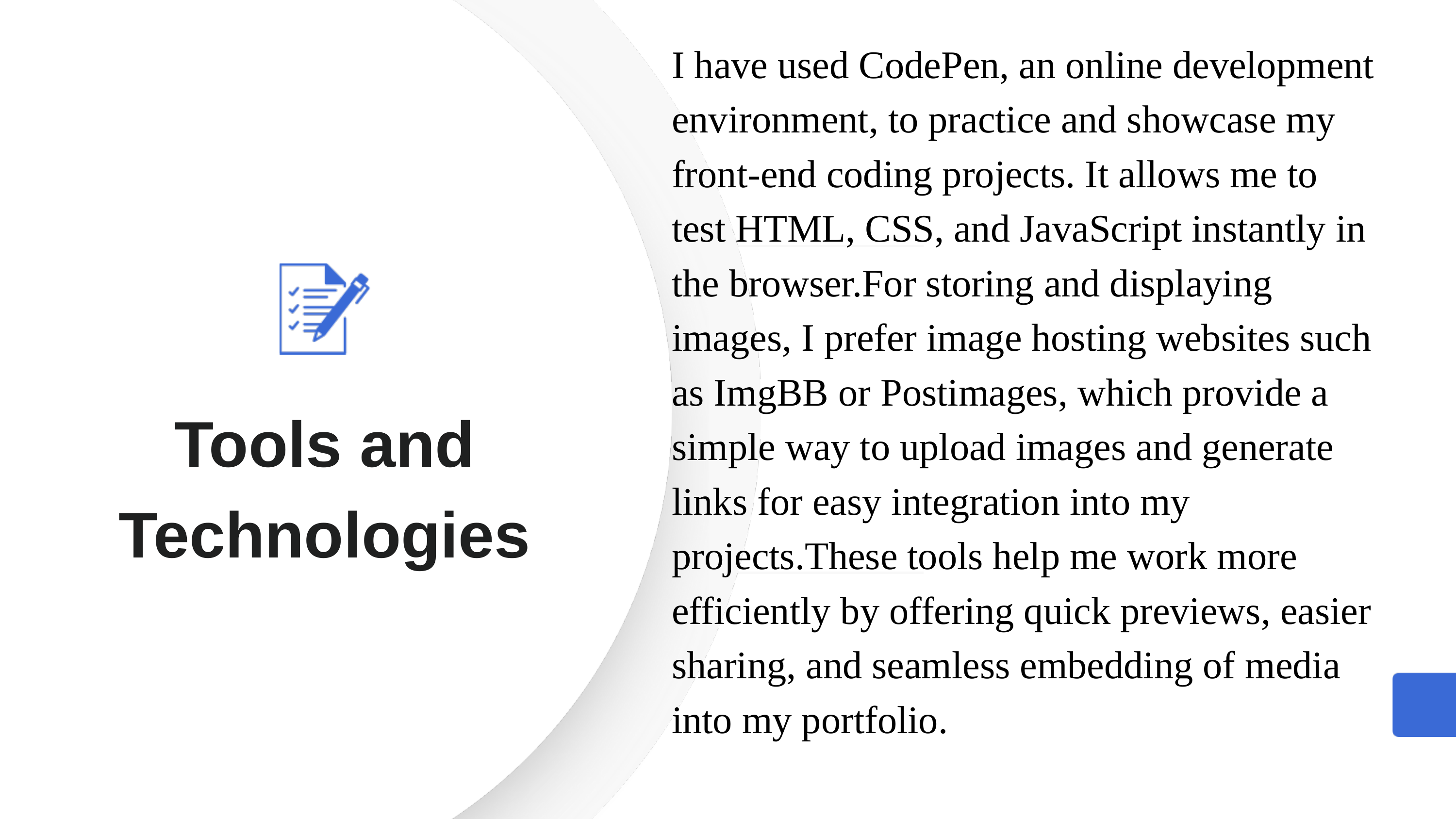

I have used CodePen, an online development environment, to practice and showcase my front-end coding projects. It allows me to test HTML, CSS, and JavaScript instantly in the browser.For storing and displaying images, I prefer image hosting websites such as ImgBB or Postimages, which provide a simple way to upload images and generate links for easy integration into my projects.These tools help me work more efficiently by offering quick previews, easier sharing, and seamless embedding of media into my portfolio.

Tools and Technologies